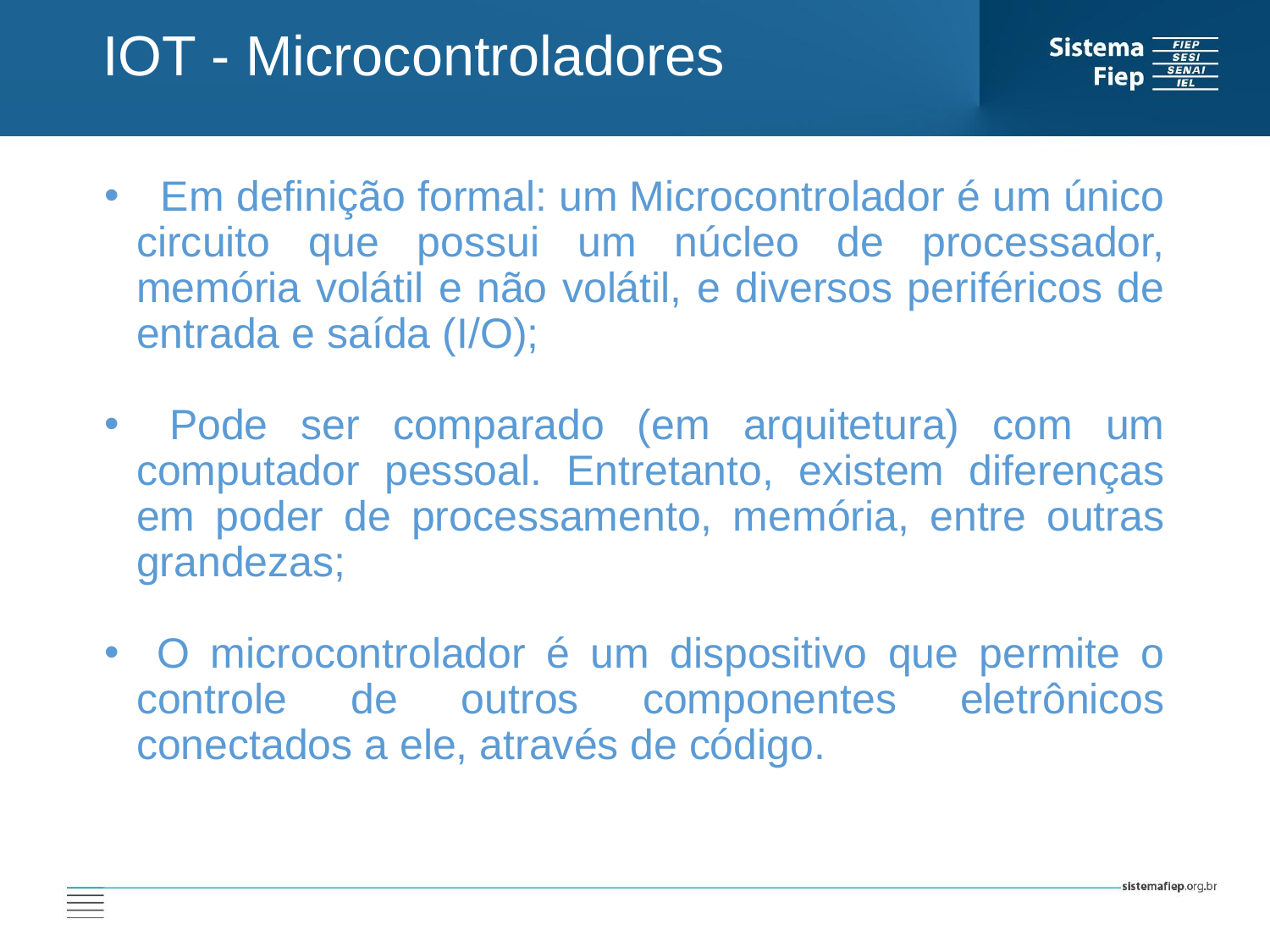

IOT - Microcontroladores

  Em definição formal: um Microcontrolador é um único circuito que possui um núcleo de processador, memória volátil e não volátil, e diversos periféricos de entrada e saída (I/O);

 Pode ser comparado (em arquitetura) com um computador pessoal. Entretanto, existem diferenças em poder de processamento, memória, entre outras grandezas;

 O microcontrolador é um dispositivo que permite o controle de outros componentes eletrônicos conectados a ele, através de código.

AT